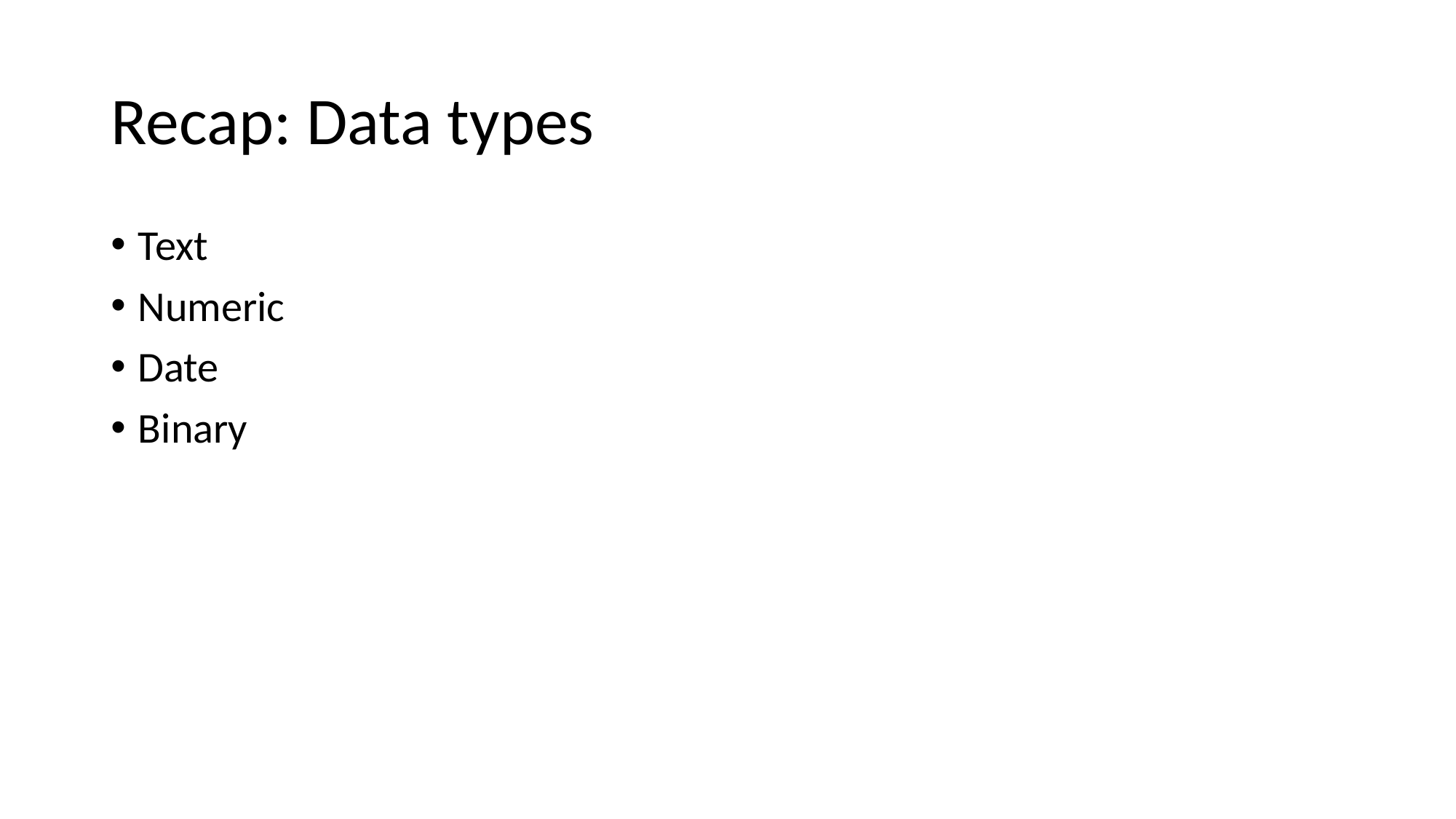

# Recap: Data types
Text
Numeric
Date
Binary